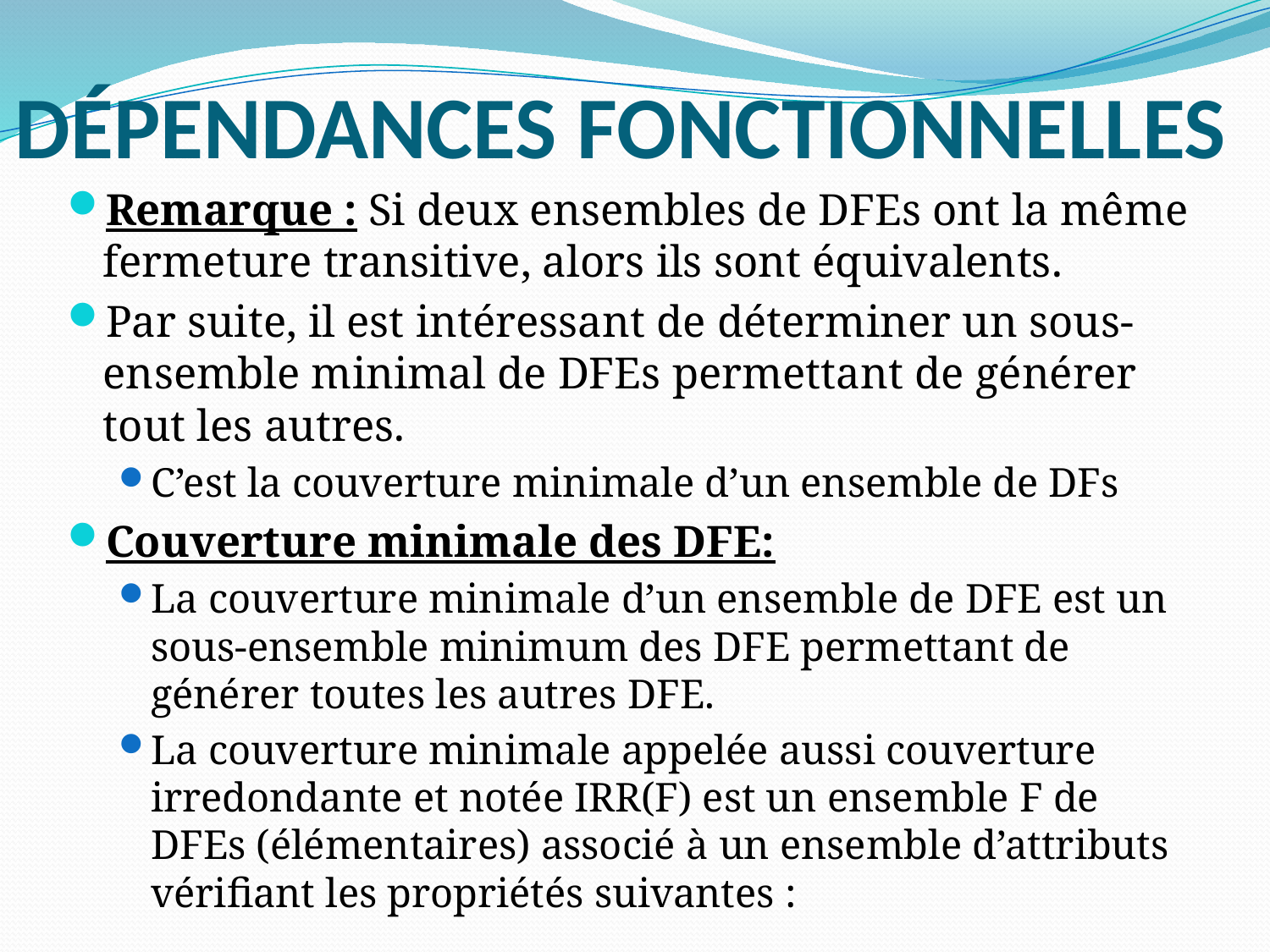

# Dépendances Fonctionnelles
Remarque : Si deux ensembles de DFEs ont la même fermeture transitive, alors ils sont équivalents.
Par suite, il est intéressant de déterminer un sous-ensemble minimal de DFEs permettant de générer tout les autres.
C’est la couverture minimale d’un ensemble de DFs
Couverture minimale des DFE:
La couverture minimale d’un ensemble de DFE est un sous-ensemble minimum des DFE permettant de générer toutes les autres DFE.
La couverture minimale appelée aussi couverture irredondante et notée IRR(F) est un ensemble F de DFEs (élémentaires) associé à un ensemble d’attributs vérifiant les propriétés suivantes :